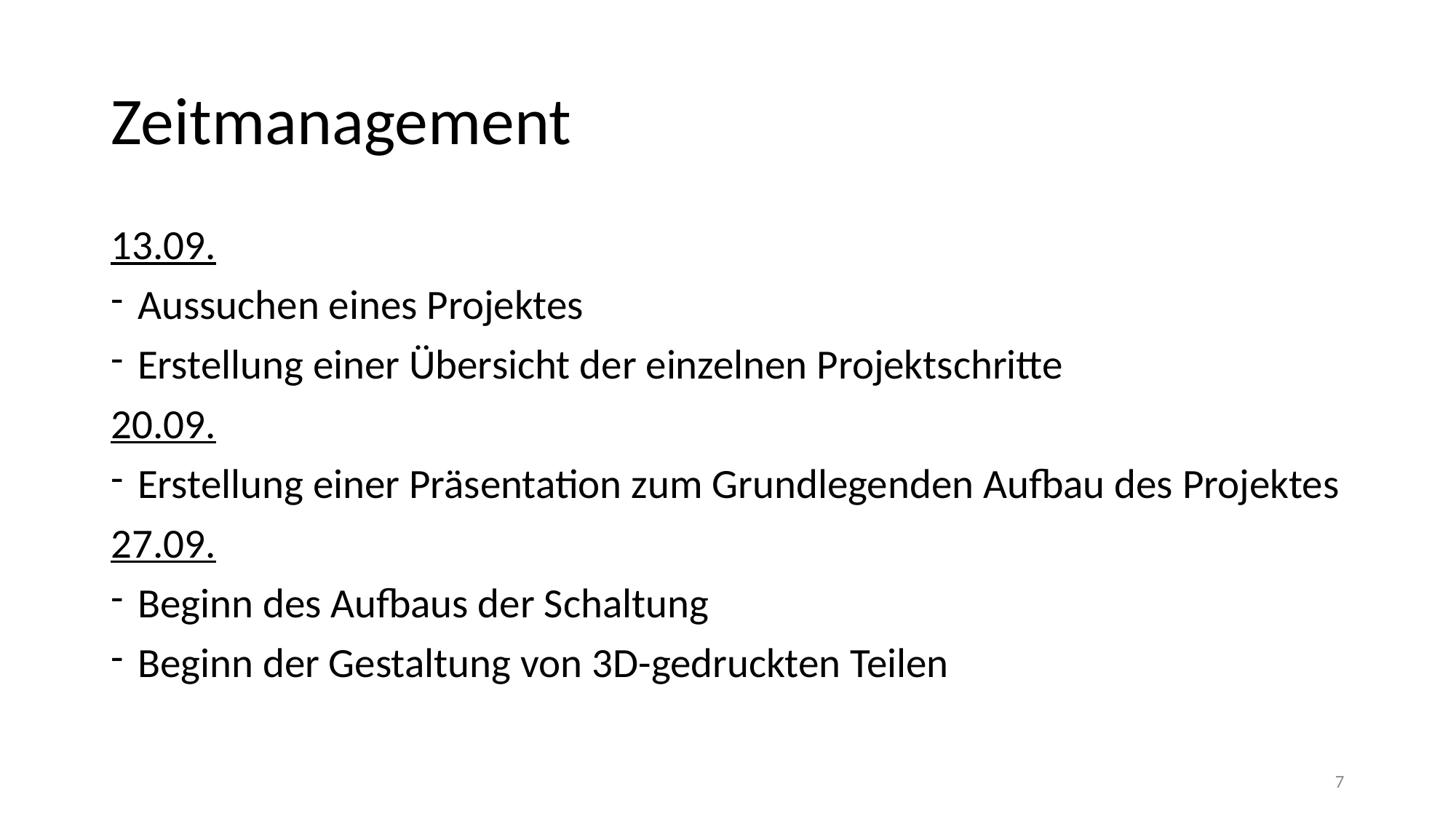

# Zeitmanagement
13.09.
Aussuchen eines Projektes
Erstellung einer Übersicht der einzelnen Projektschritte
20.09.
Erstellung einer Präsentation zum Grundlegenden Aufbau des Projektes
27.09.
Beginn des Aufbaus der Schaltung
Beginn der Gestaltung von 3D-gedruckten Teilen

7